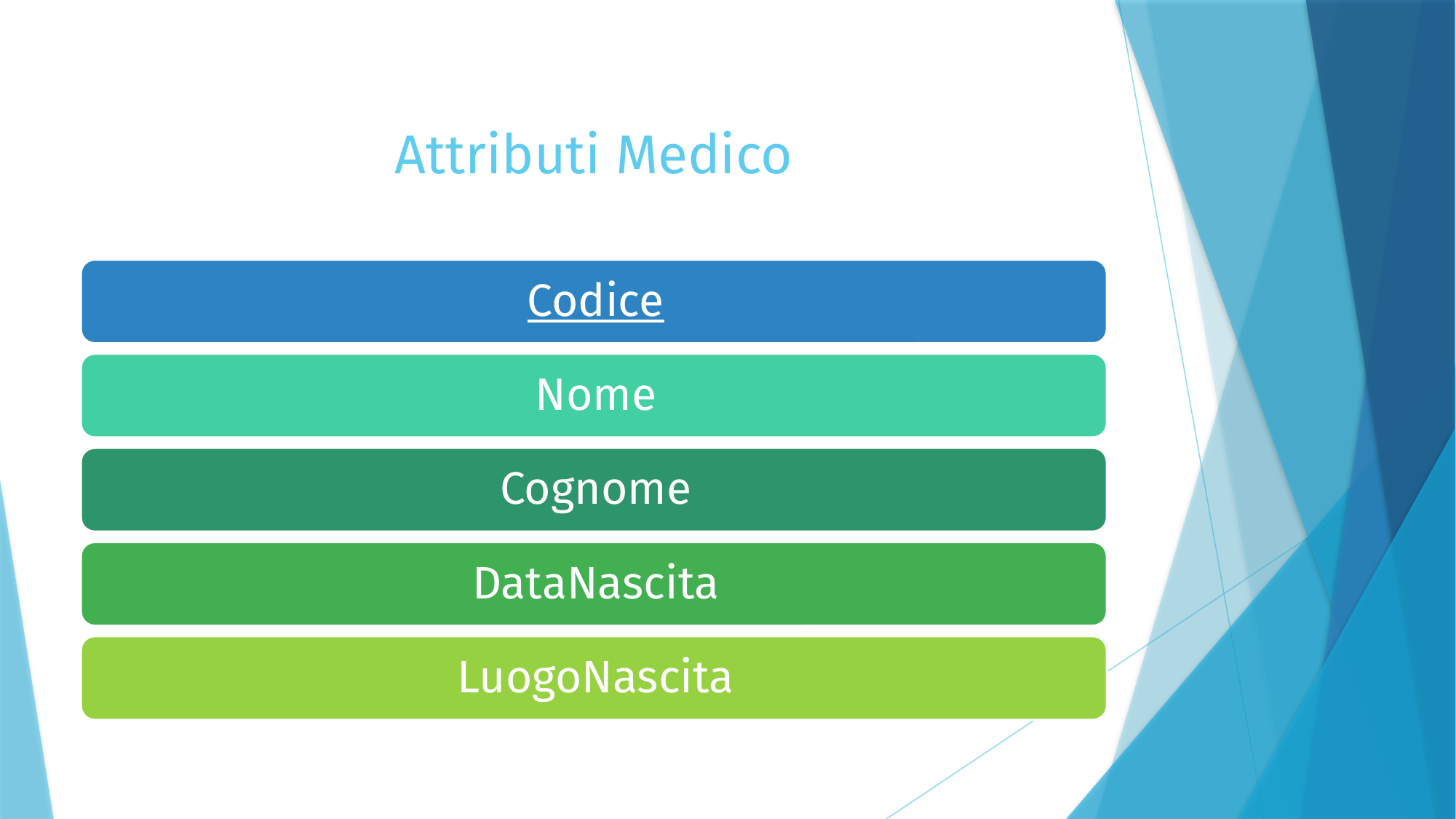

# Attributi Medico
Codice
Nome
Cognome
DataNascita
LuogoNascita